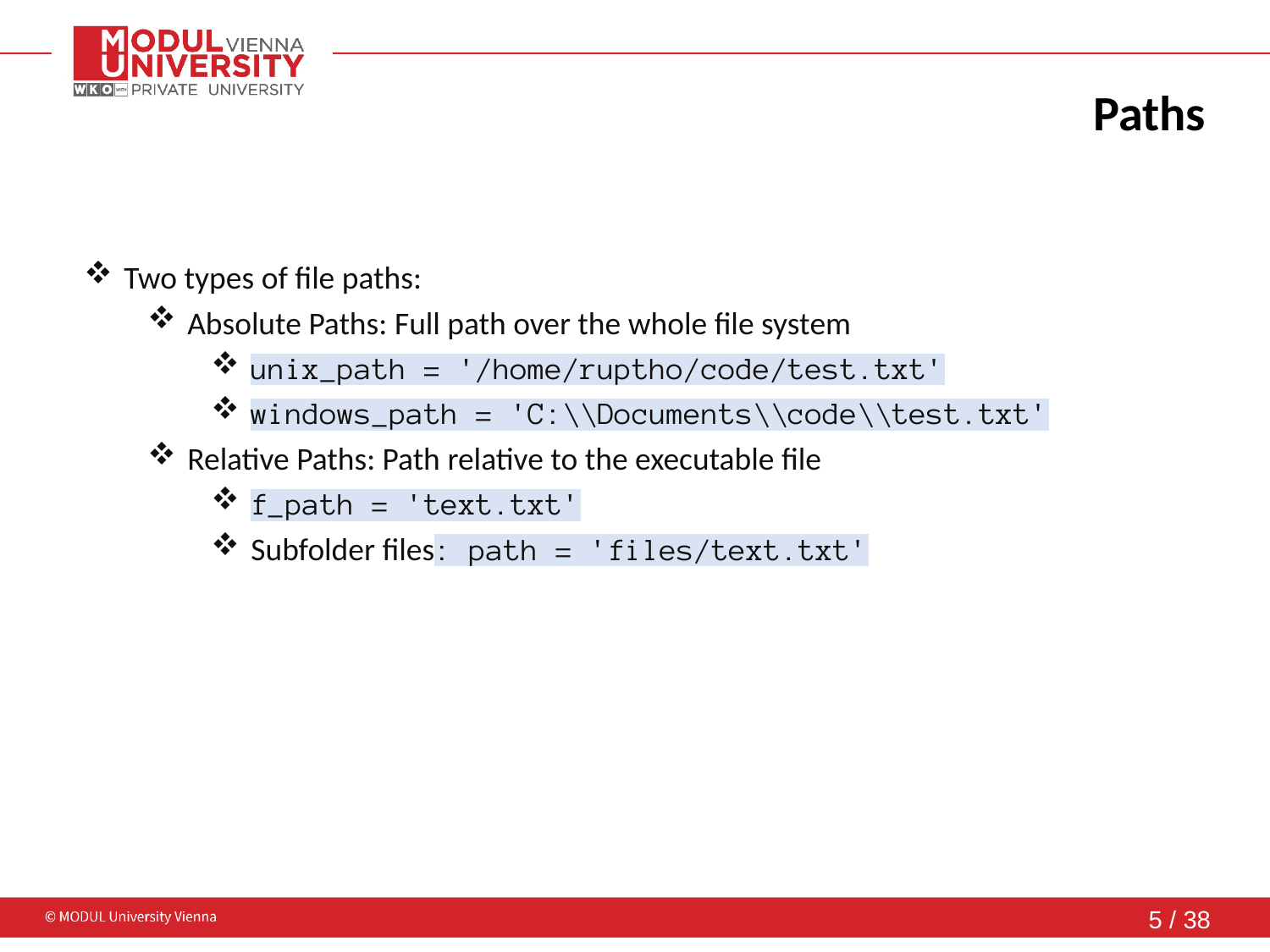

Paths
Two types of file paths:
Absolute Paths: Full path over the whole file system
unix_path = '/home/ruptho/code/test.txt'
windows_path = 'C:\\Documents\\code\\test.txt'
Relative Paths: Path relative to the executable file
f_path = 'text.txt'
Subfolder files: path = 'files/text.txt'